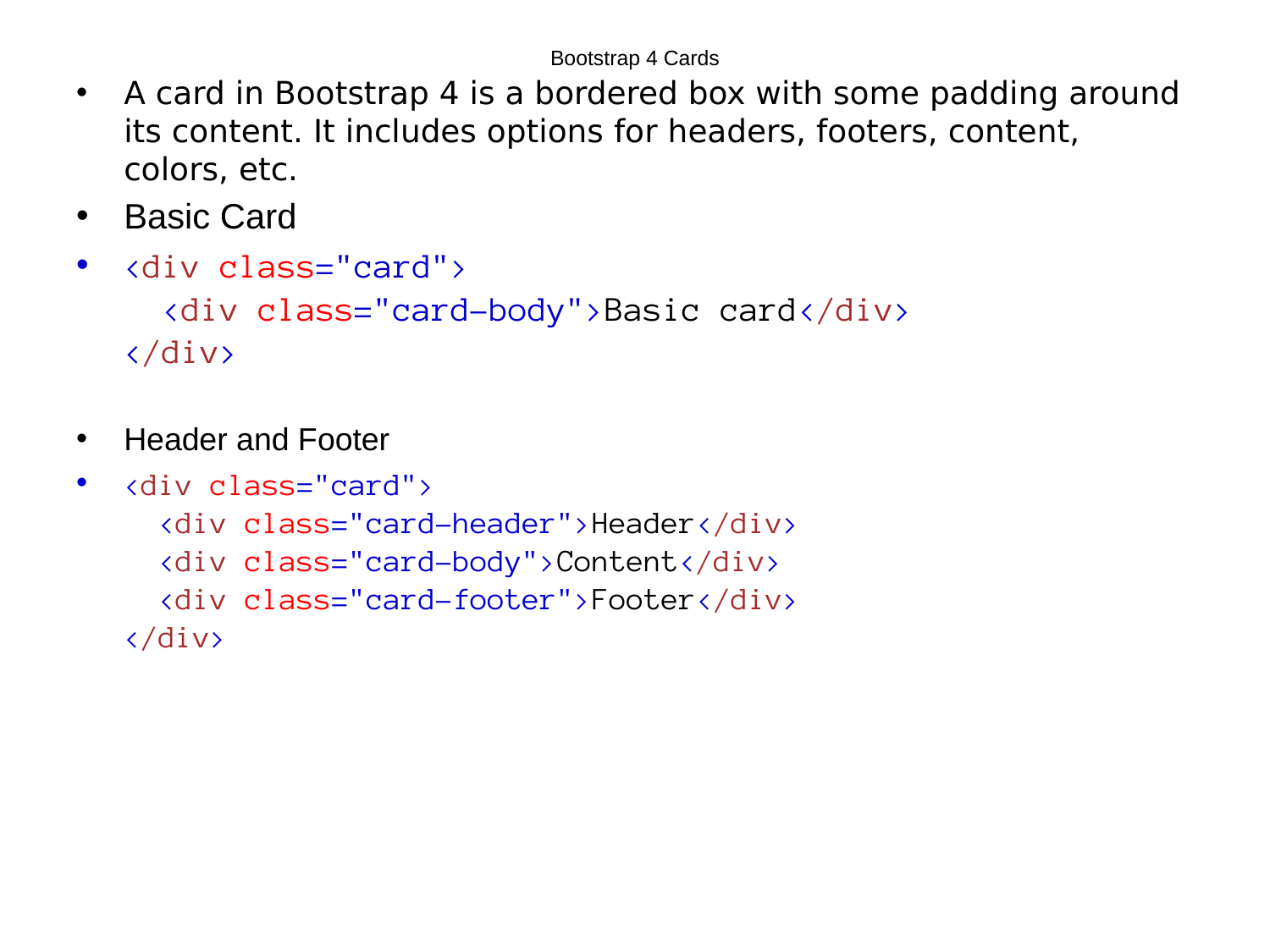

# Bootstrap 4 Cards
A card in Bootstrap 4 is a bordered box with some padding around its content. It includes options for headers, footers, content, colors, etc.
Basic Card
<div class="card">
  <div class="card-body">Basic card</div>
</div>
Header and Footer
<div class="card">
  <div class="card-header">Header</div>
  <div class="card-body">Content</div>
  <div class="card-footer">Footer</div>
</div>